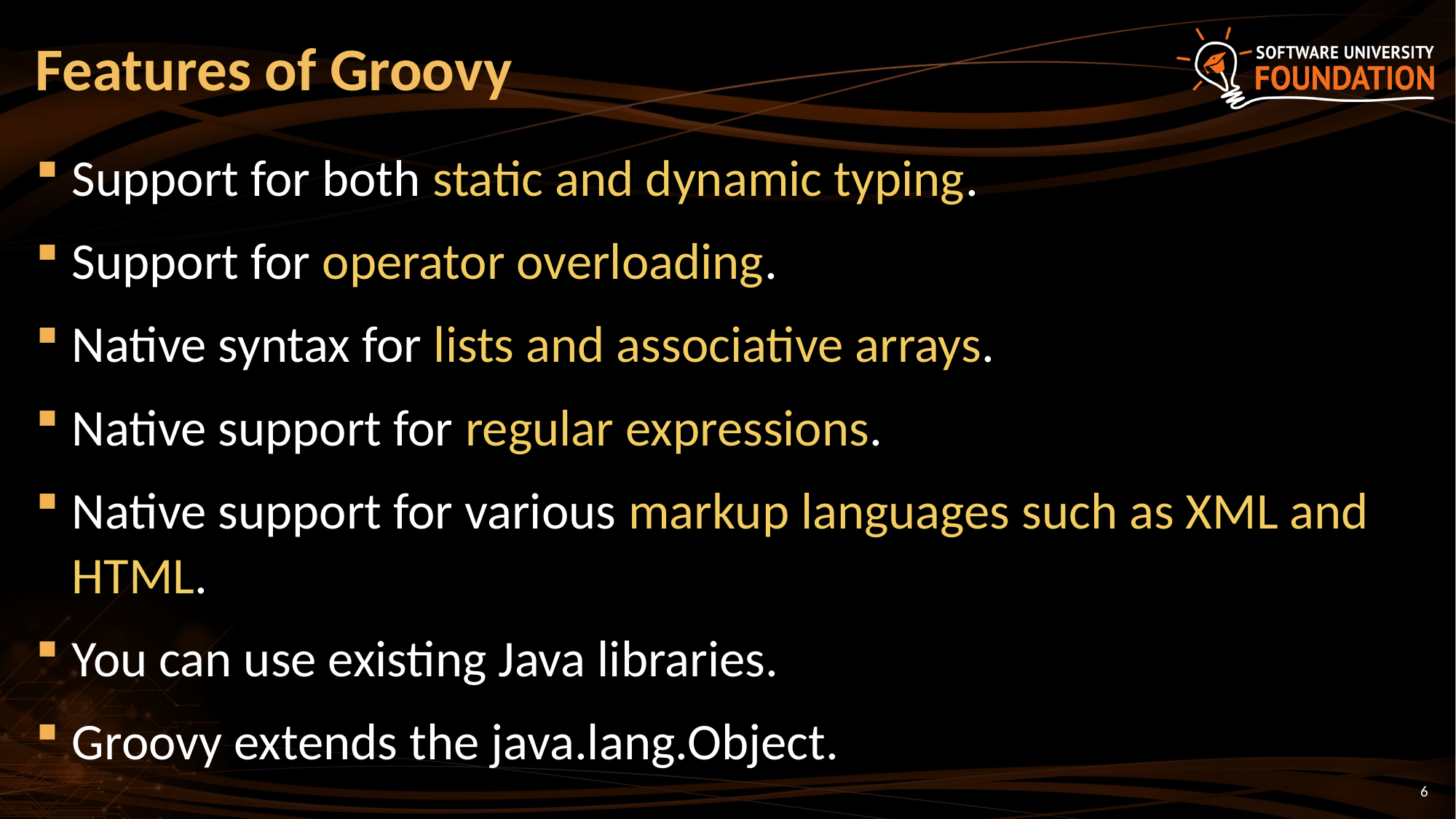

# Features of Groovy
Support for both static and dynamic typing.
Support for operator overloading.
Native syntax for lists and associative arrays.
Native support for regular expressions.
Native support for various markup languages such as XML and HTML.
You can use existing Java libraries.
Groovy extends the java.lang.Object.

6